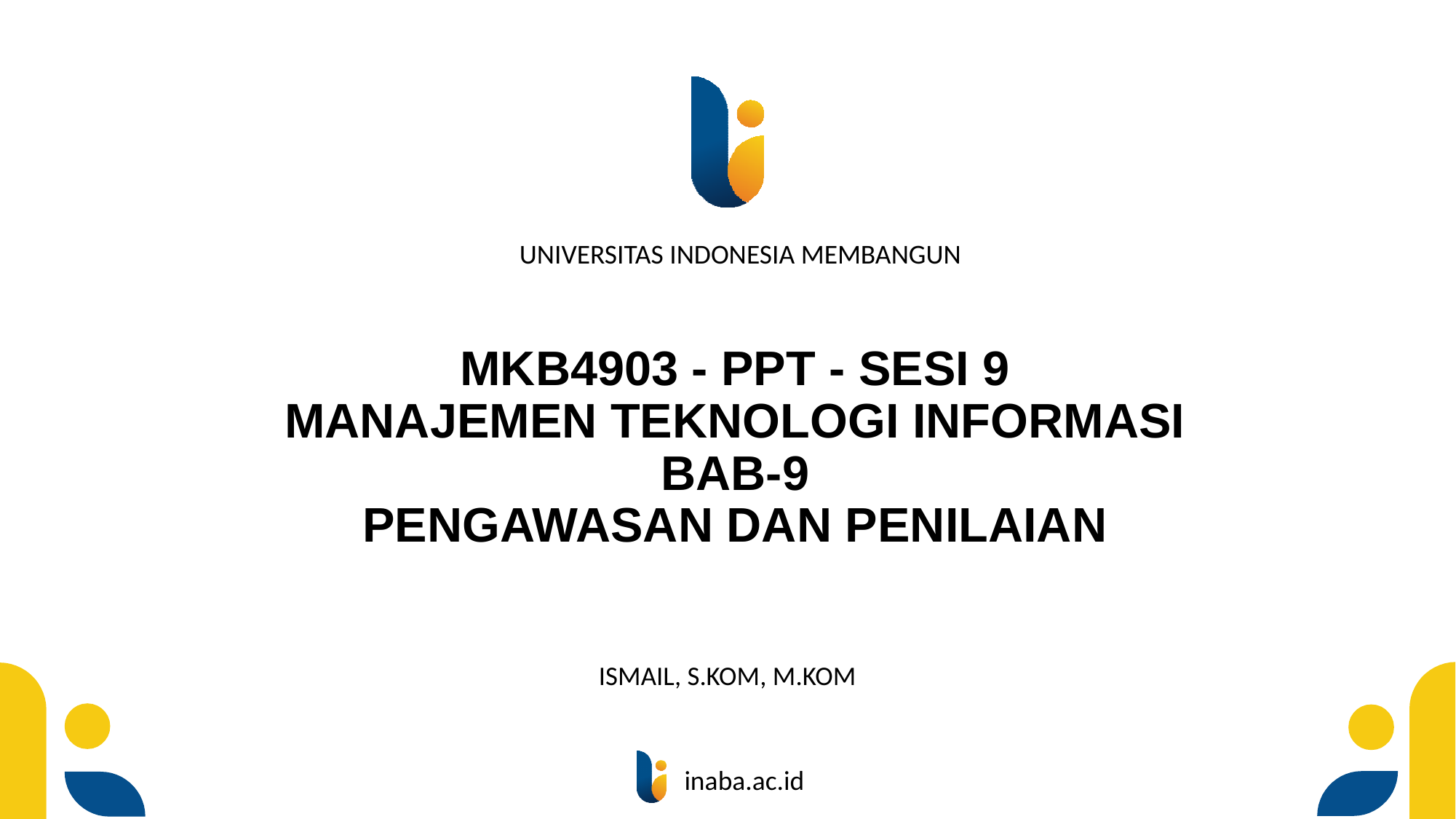

# MKB4903 - PPT - SESI 9 MANAJEMEN TEKNOLOGI INFORMASI BAB-9 PENGAWASAN DAN PENILAIAN

ISMAIL, S.KOM, M.KOM